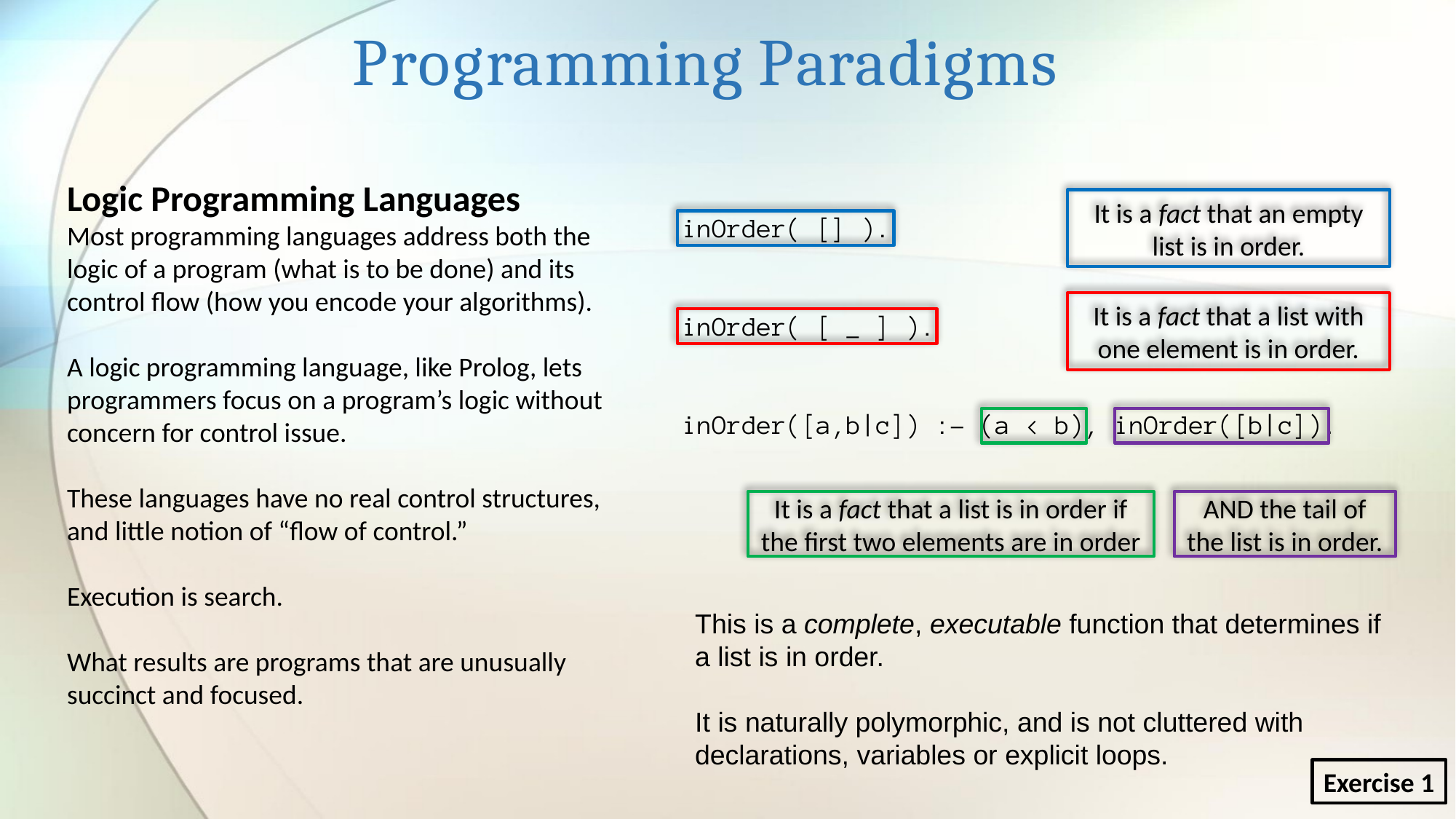

# Programming Paradigms
Logic Programming Languages
Most programming languages address both the logic of a program (what is to be done) and its control flow (how you encode your algorithms).

A logic programming language, like Prolog, lets programmers focus on a program’s logic without concern for control issue.

These languages have no real control structures, and little notion of “flow of control.”

Execution is search.

What results are programs that are unusually succinct and focused.
It is a fact that an empty list is in order.
inOrder( [] ).

inOrder( [ _ ] ).

inOrder([a,b|c]) :- (a < b), inOrder([b|c]).

It is a fact that a list with one element is in order.

It is a fact that a list is in order if the first two elements are in order
AND the tail of the list is in order.
This is a complete, executable function that determines if a list is in order.

It is naturally polymorphic, and is not cluttered with declarations, variables or explicit loops.
Exercise 1